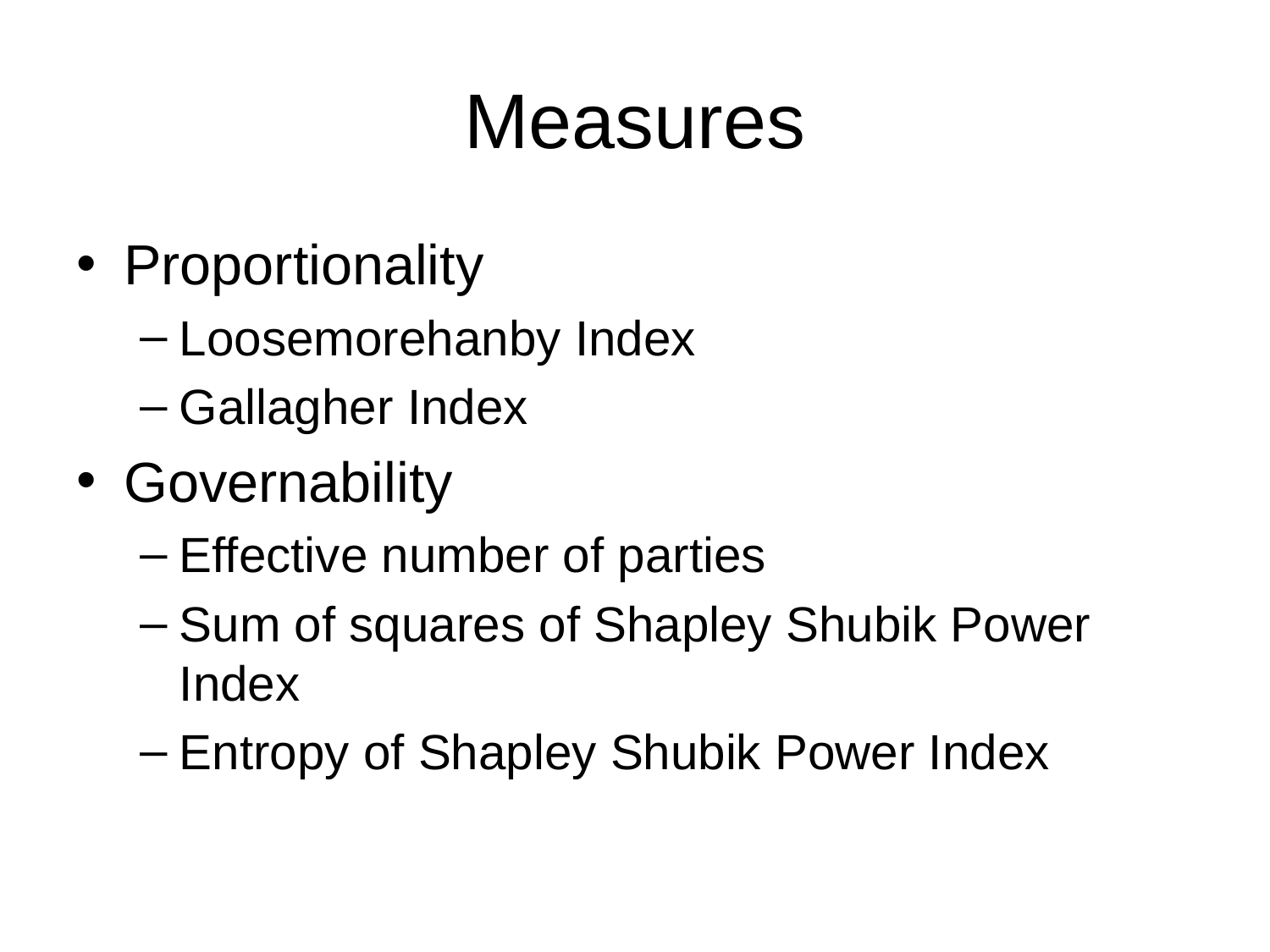

# Measures
Proportionality
Loosemorehanby Index
Gallagher Index
Governability
Effective number of parties
Sum of squares of Shapley Shubik Power Index
Entropy of Shapley Shubik Power Index